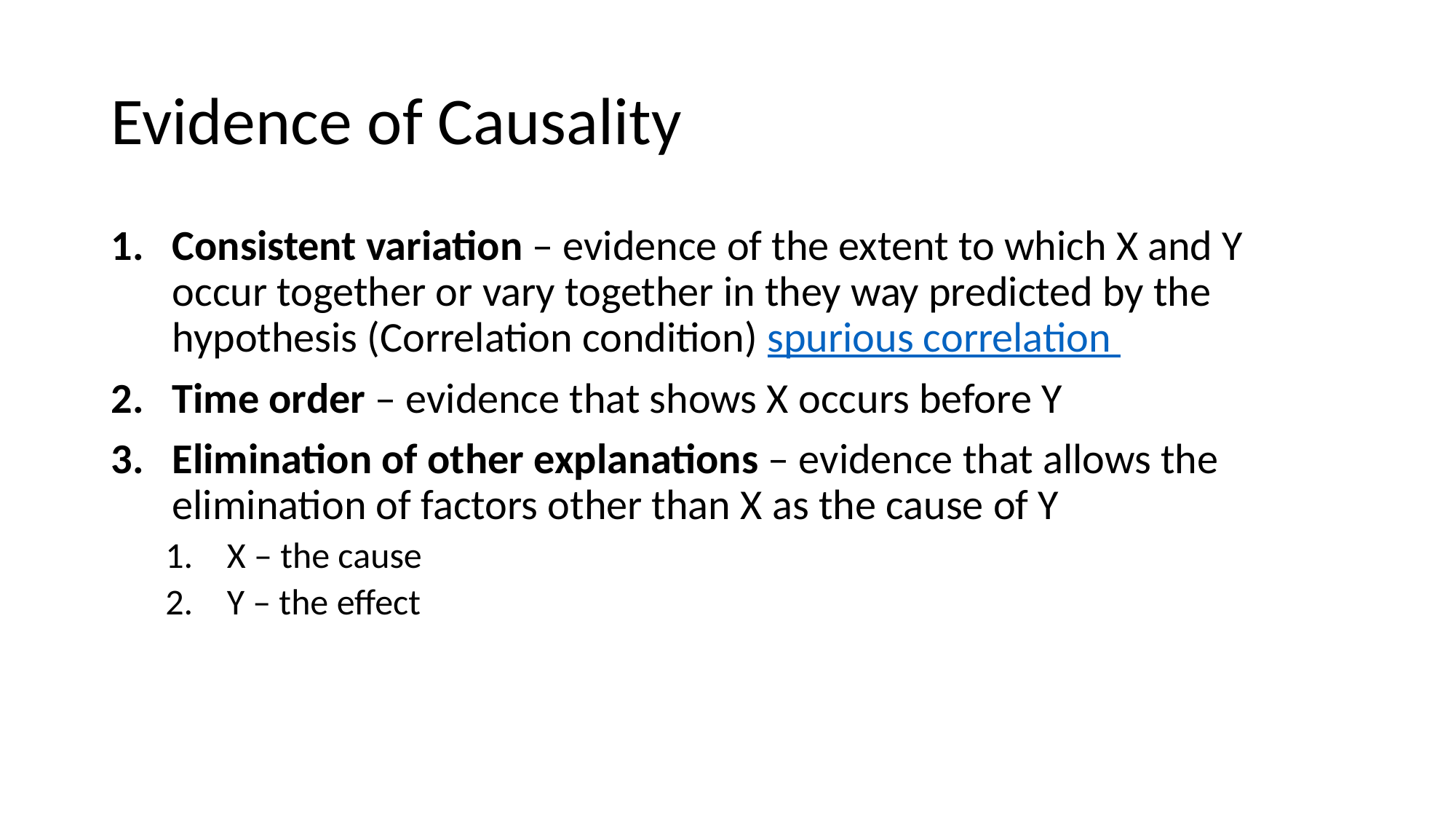

# Evidence of Causality
Consistent variation – evidence of the extent to which X and Y occur together or vary together in they way predicted by the hypothesis (Correlation condition) spurious correlation
Time order – evidence that shows X occurs before Y
Elimination of other explanations – evidence that allows the elimination of factors other than X as the cause of Y
X – the cause
Y – the effect